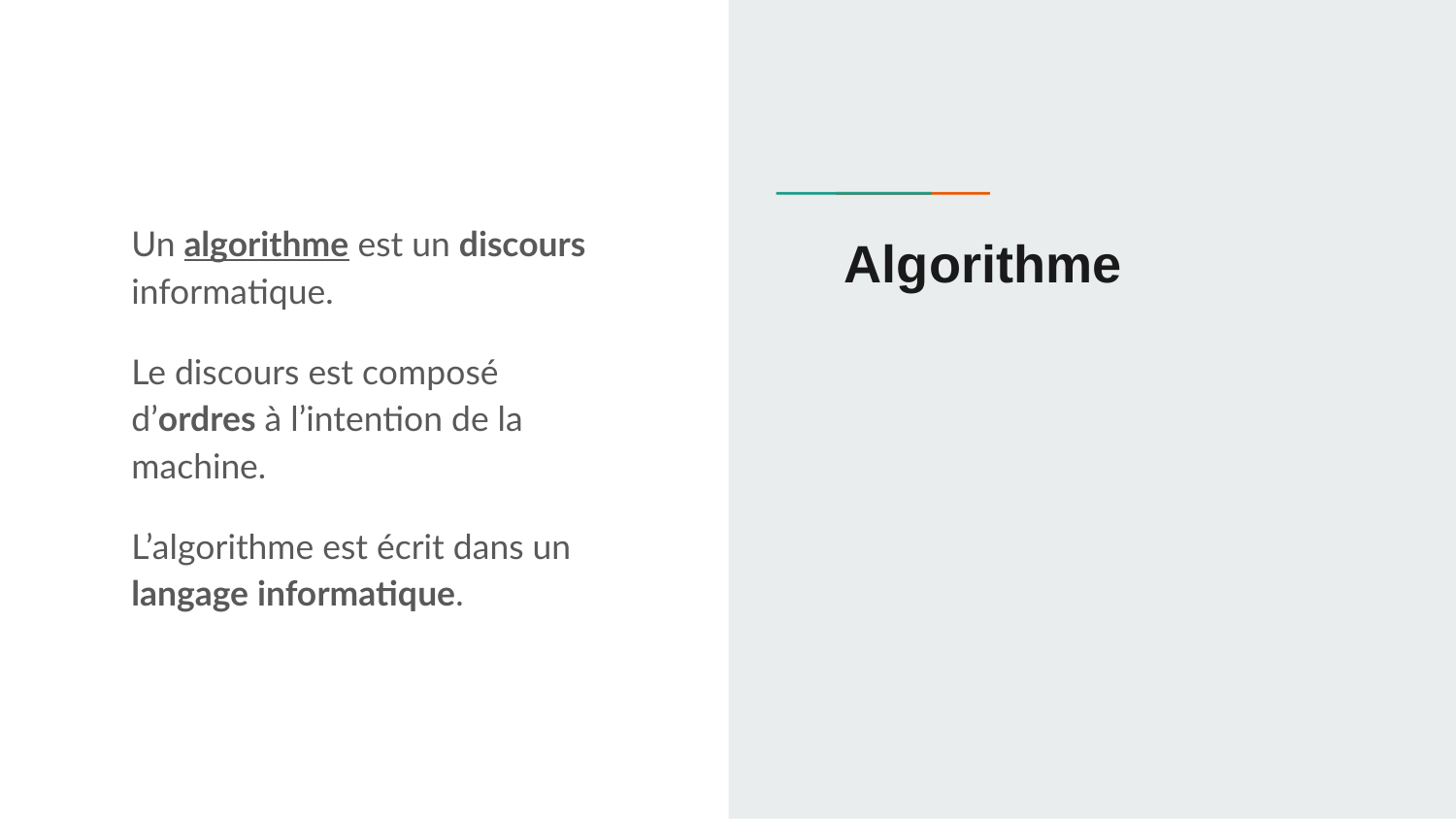

Un algorithme est un discours informatique.
Le discours est composé d’ordres à l’intention de la machine.
L’algorithme est écrit dans un langage informatique.
# Algorithme